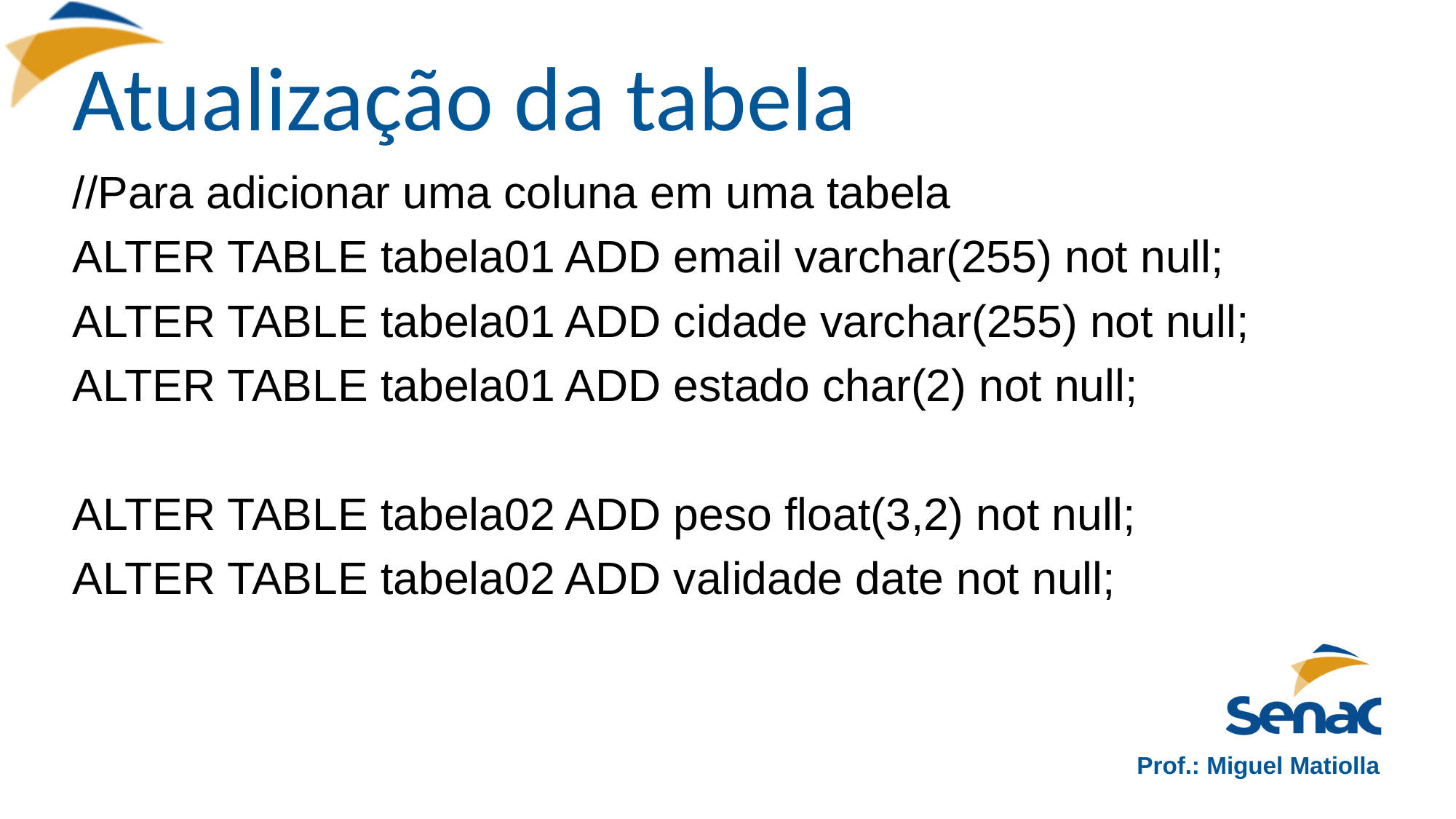

# Atualização da tabela
//Para adicionar uma coluna em uma tabela
ALTER TABLE tabela01 ADD email varchar(255) not null;
ALTER TABLE tabela01 ADD cidade varchar(255) not null;
ALTER TABLE tabela01 ADD estado char(2) not null;

ALTER TABLE tabela02 ADD peso float(3,2) not null;
ALTER TABLE tabela02 ADD validade date not null;